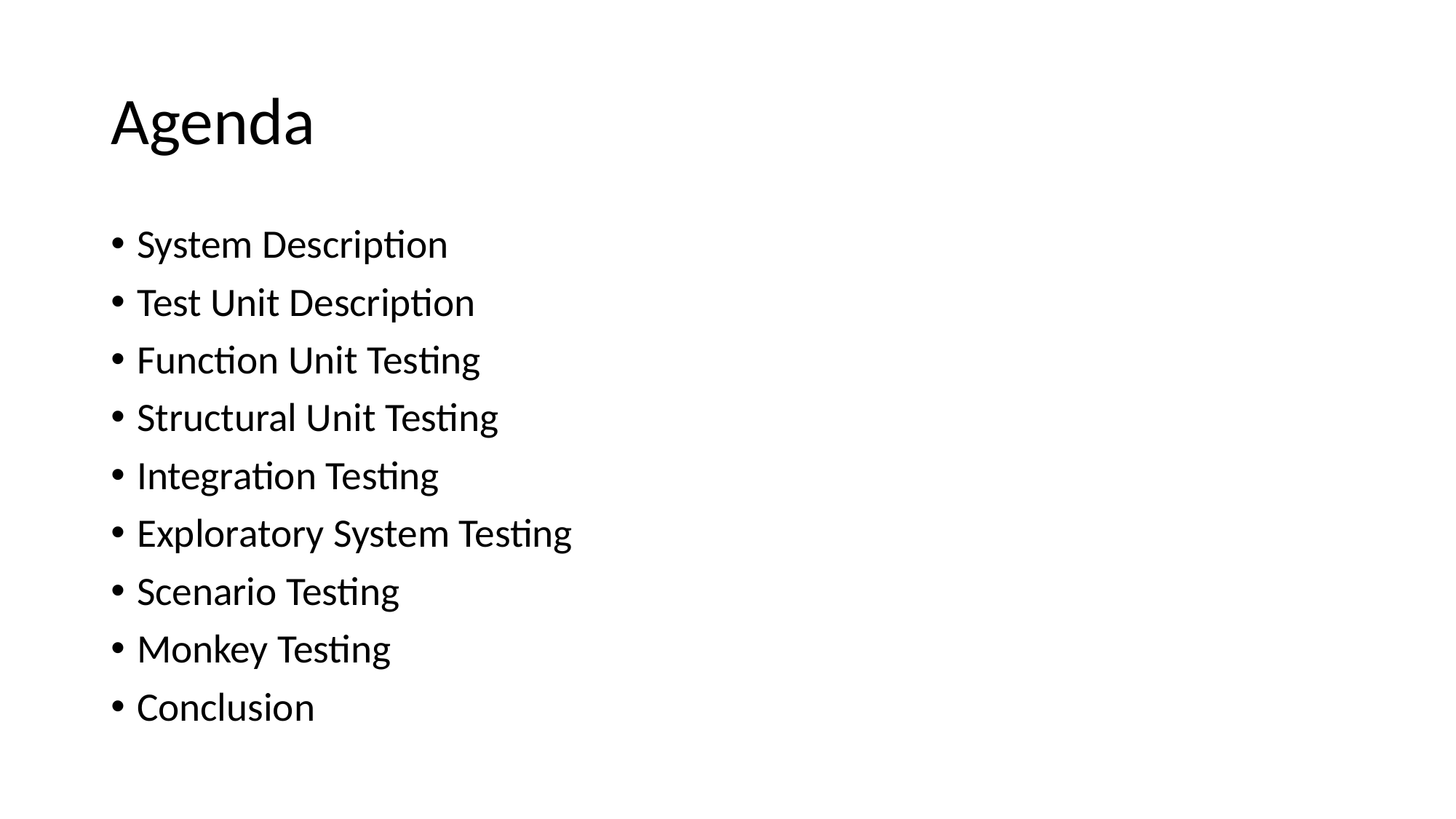

# Agenda
System Description
Test Unit Description
Function Unit Testing
Structural Unit Testing
Integration Testing
Exploratory System Testing
Scenario Testing
Monkey Testing
Conclusion